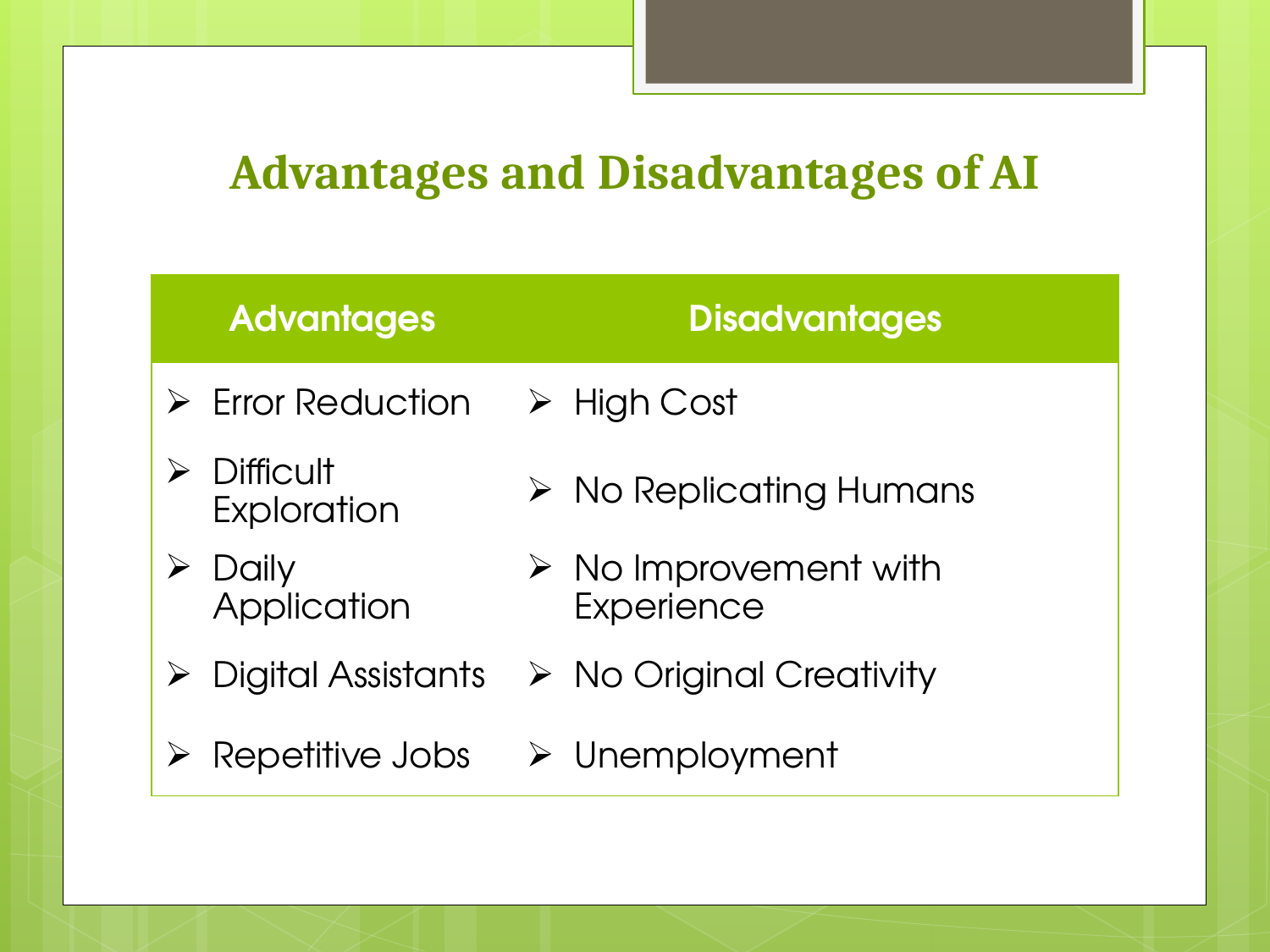

#
Advantages and Disadvantages of AI
| Advantages | Disadvantages |
| --- | --- |
| Error Reduction | High Cost |
| Difficult Exploration | No Replicating Humans |
| Daily Application | No Improvement with Experience |
| Digital Assistants | No Original Creativity |
| Repetitive Jobs | Unemployment |